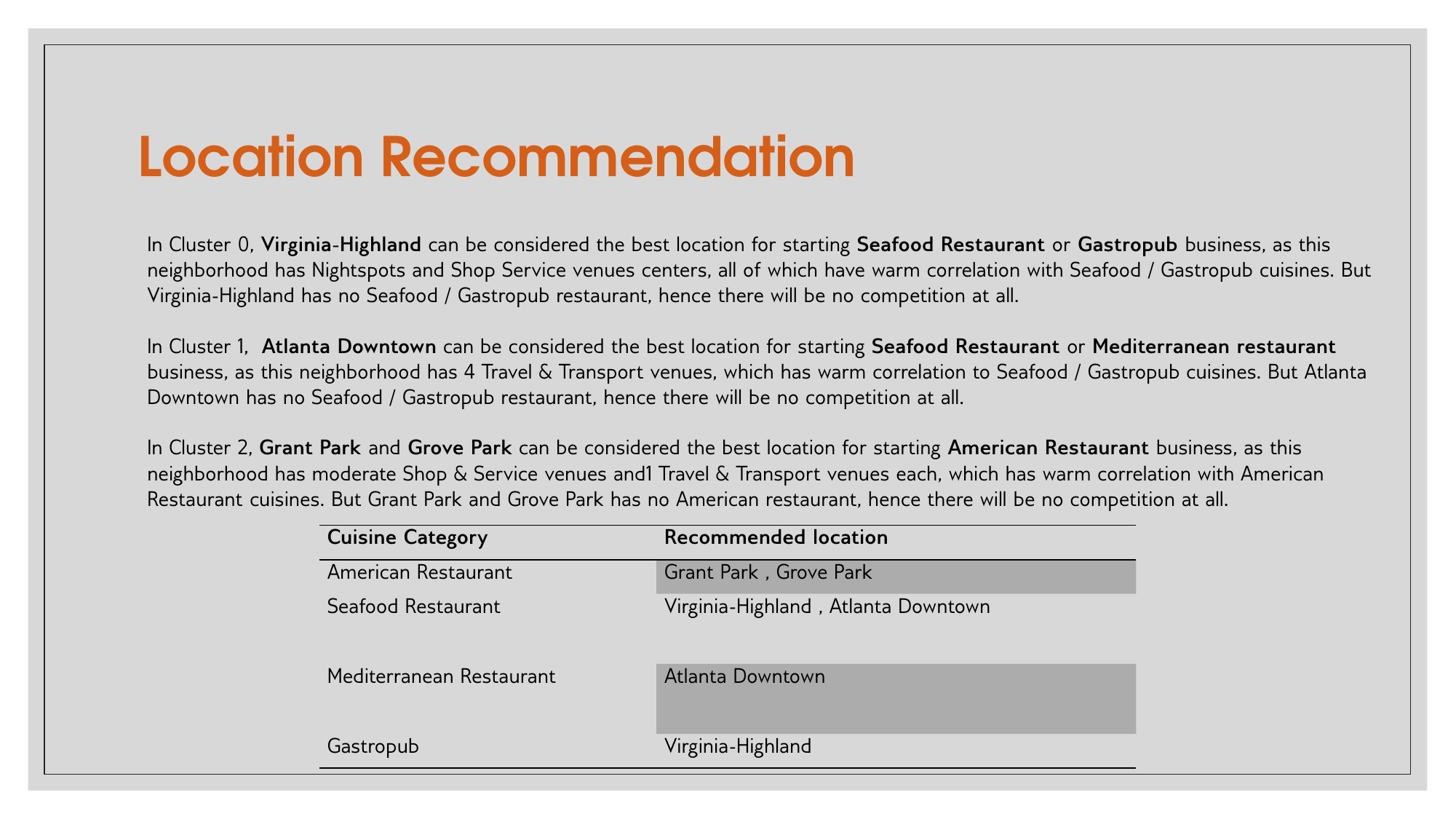

# Location Recommendation
In Cluster 0, Virginia-Highland can be considered the best location for starting Seafood Restaurant or Gastropub business, as this neighborhood has Nightspots and Shop Service venues centers, all of which have warm correlation with Seafood / Gastropub cuisines. But Virginia-Highland has no Seafood / Gastropub restaurant, hence there will be no competition at all.

In Cluster 1,  Atlanta Downtown can be considered the best location for starting Seafood Restaurant or Mediterranean restaurant business, as this neighborhood has 4 Travel & Transport venues, which has warm correlation to Seafood / Gastropub cuisines. But Atlanta Downtown has no Seafood / Gastropub restaurant, hence there will be no competition at all.

In Cluster 2, Grant Park and Grove Park can be considered the best location for starting American Restaurant business, as this neighborhood has moderate Shop & Service venues and1 Travel & Transport venues each, which has warm correlation with American Restaurant cuisines. But Grant Park and Grove Park has no American restaurant, hence there will be no competition at all.

| Cuisine Category | Recommended location |
| --- | --- |
| American Restaurant | Grant Park , Grove Park |
| Seafood Restaurant | Virginia-Highland , Atlanta Downtown |
| Mediterranean Restaurant | Atlanta Downtown |
| Gastropub | Virginia-Highland |